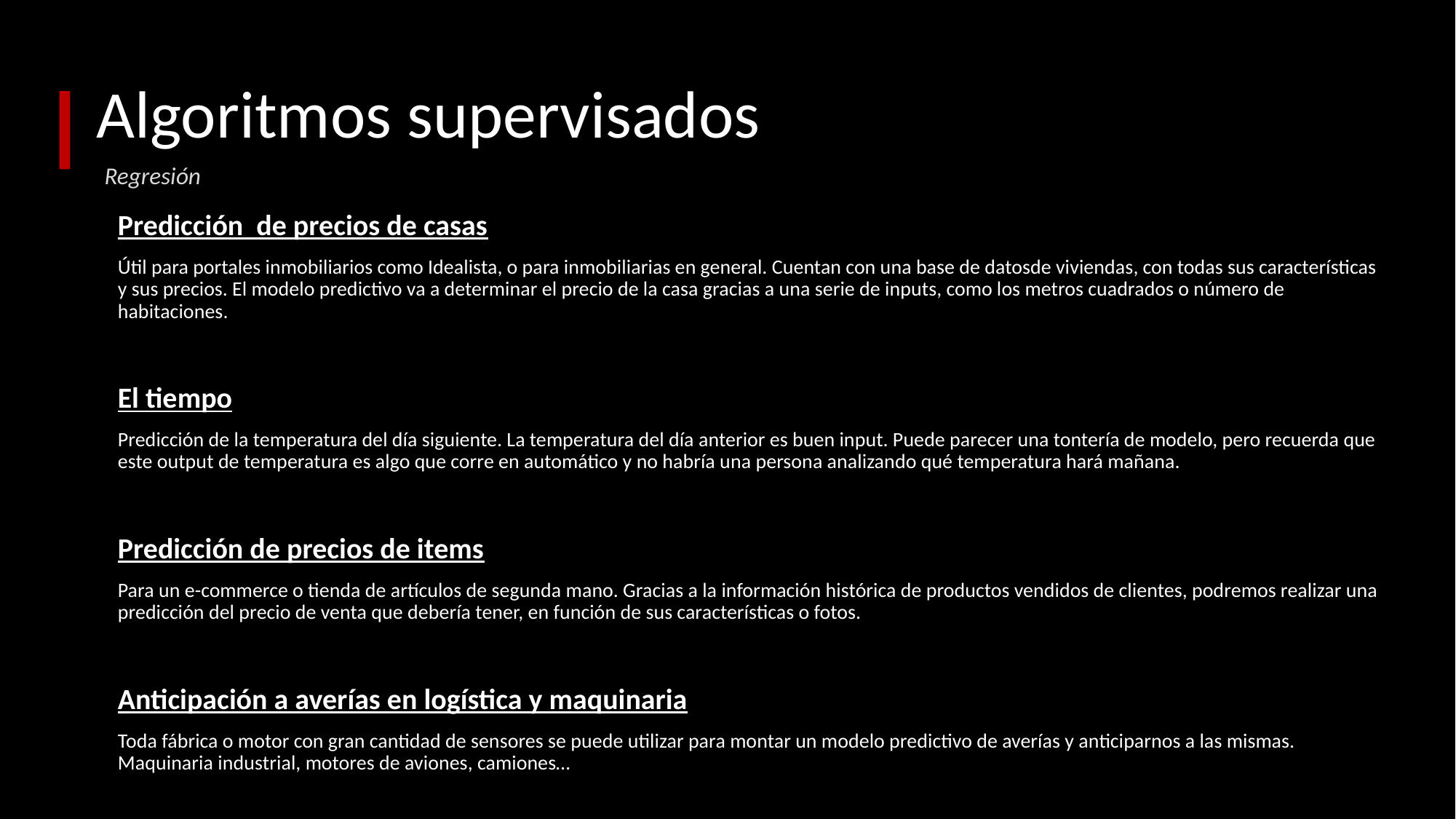

# Algoritmos supervisados

Regresión
Predicción  de precios de casas
Útil para portales inmobiliarios como Idealista, o para inmobiliarias en general. Cuentan con una base de datosde viviendas, con todas sus características y sus precios. El modelo predictivo va a determinar el precio de la casa gracias a una serie de inputs, como los metros cuadrados o número de habitaciones.

El tiempo
Predicción de la temperatura del día siguiente. La temperatura del día anterior es buen input. Puede parecer una tontería de modelo, pero recuerda que este output de temperatura es algo que corre en automático y no habría una persona analizando qué temperatura hará mañana.

Predicción de precios de items
Para un e-commerce o tienda de artículos de segunda mano. Gracias a la información histórica de productos vendidos de clientes, podremos realizar una predicción del precio de venta que debería tener, en función de sus características o fotos.

Anticipación a averías en logística y maquinaria
Toda fábrica o motor con gran cantidad de sensores se puede utilizar para montar un modelo predictivo de averías y anticiparnos a las mismas. Maquinaria industrial, motores de aviones, camiones…